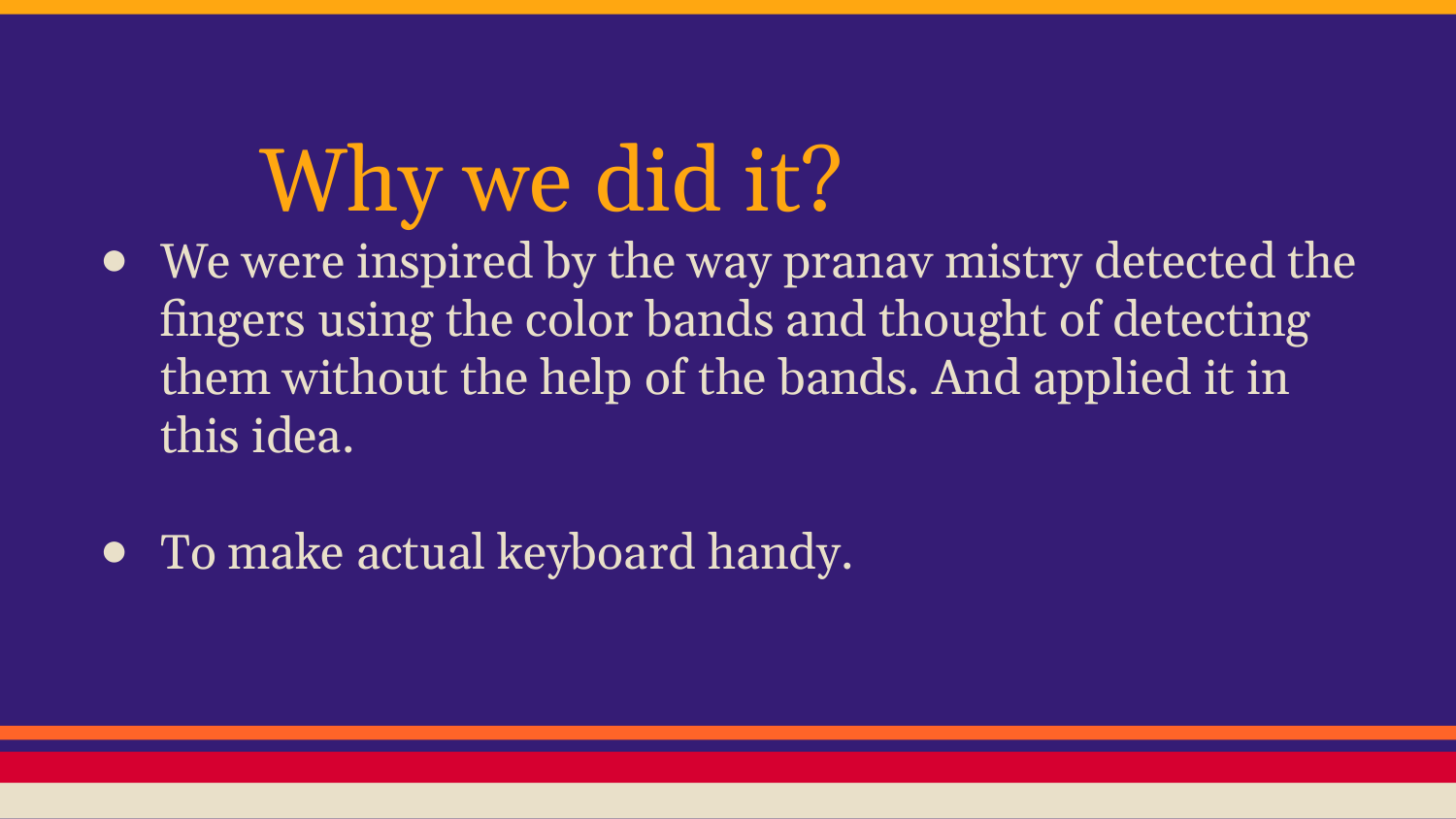

#
        Why we did it?
We were inspired by the way pranav mistry detected the fingers using the color bands and thought of detecting them without the help of the bands. And applied it in this idea.

To make actual keyboard handy.